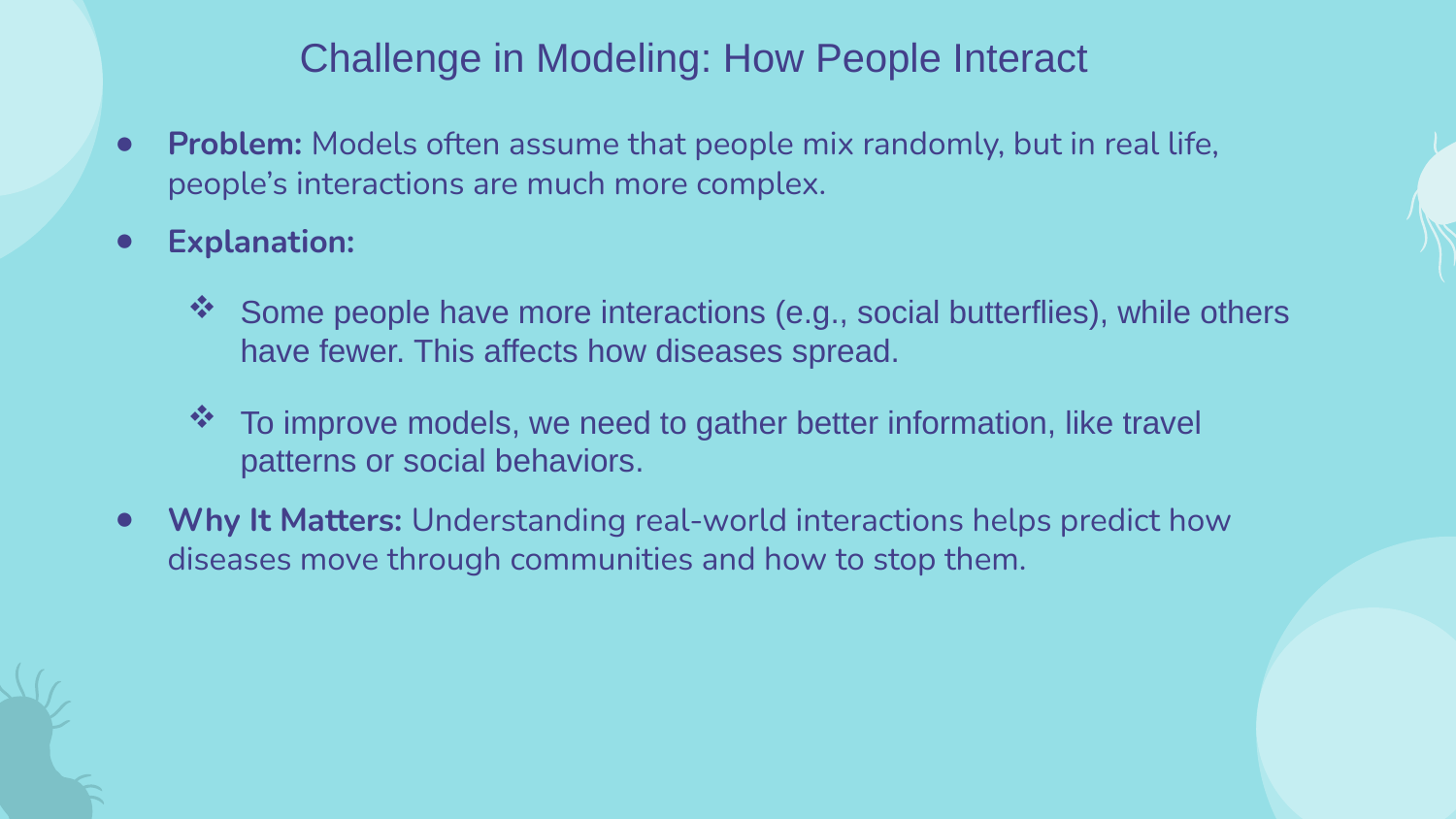

# Challenge in Modeling: How People Interact
Problem: Models often assume that people mix randomly, but in real life, people’s interactions are much more complex.
Explanation:
Some people have more interactions (e.g., social butterflies), while others have fewer. This affects how diseases spread.
To improve models, we need to gather better information, like travel patterns or social behaviors.
Why It Matters: Understanding real-world interactions helps predict how diseases move through communities and how to stop them.